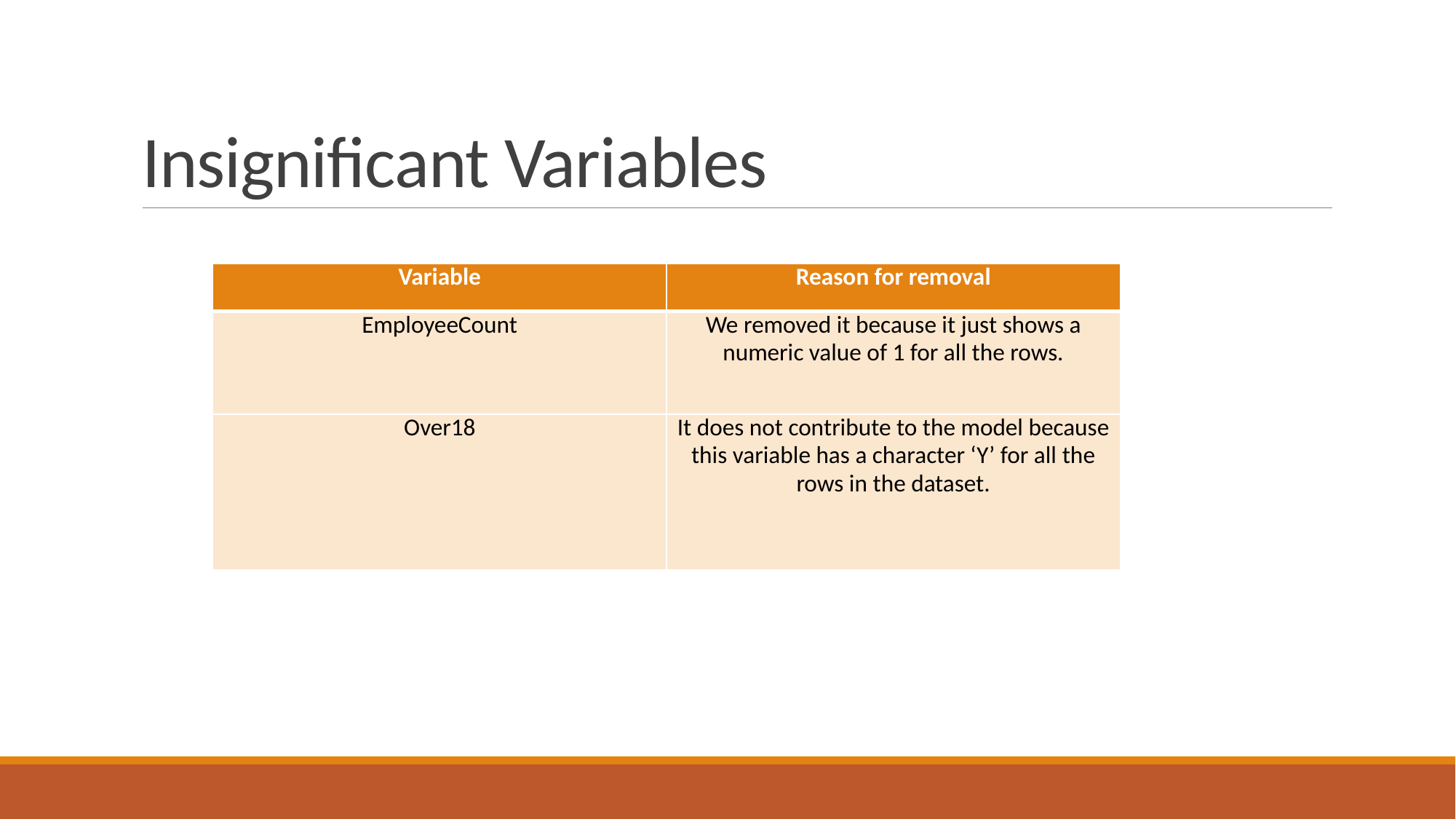

# Insignificant Variables
| Variable | Reason for removal |
| --- | --- |
| EmployeeCount | We removed it because it just shows a numeric value of 1 for all the rows. |
| Over18 | It does not contribute to the model because this variable has a character ‘Y’ for all the rows in the dataset. |